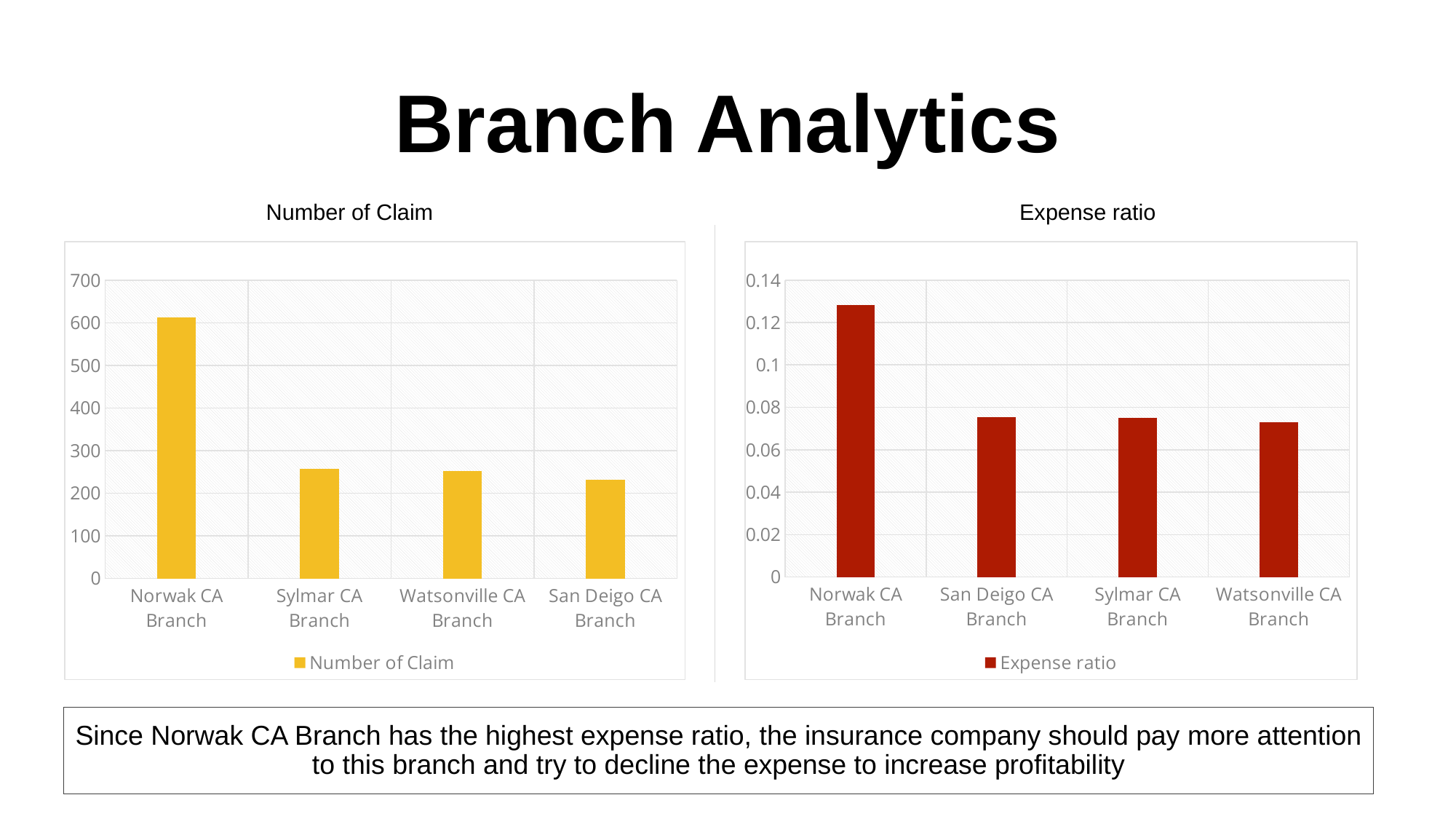

Branch Analytics
Number of Claim

Expense ratio

### Chart

| Category | Number of Claim |
|---|---|
| Norwak CA Branch | 613.0 |
| Sylmar CA Branch | 257.0 |
| Watsonville CA Branch | 252.0 |
| San Deigo CA Branch | 232.0 |

### Chart

| Category | Expense ratio |
|---|---|
| Norwak CA Branch | 0.1282261392002005 |
| San Deigo CA Branch | 0.0754778065771526 |
| Sylmar CA Branch | 0.07494945292311675 |
| Watsonville CA Branch | 0.07296437365671757 |
Since Norwak CA Branch has the highest expense ratio, the insurance company should pay more attention to this branch and try to decline the expense to increase profitability